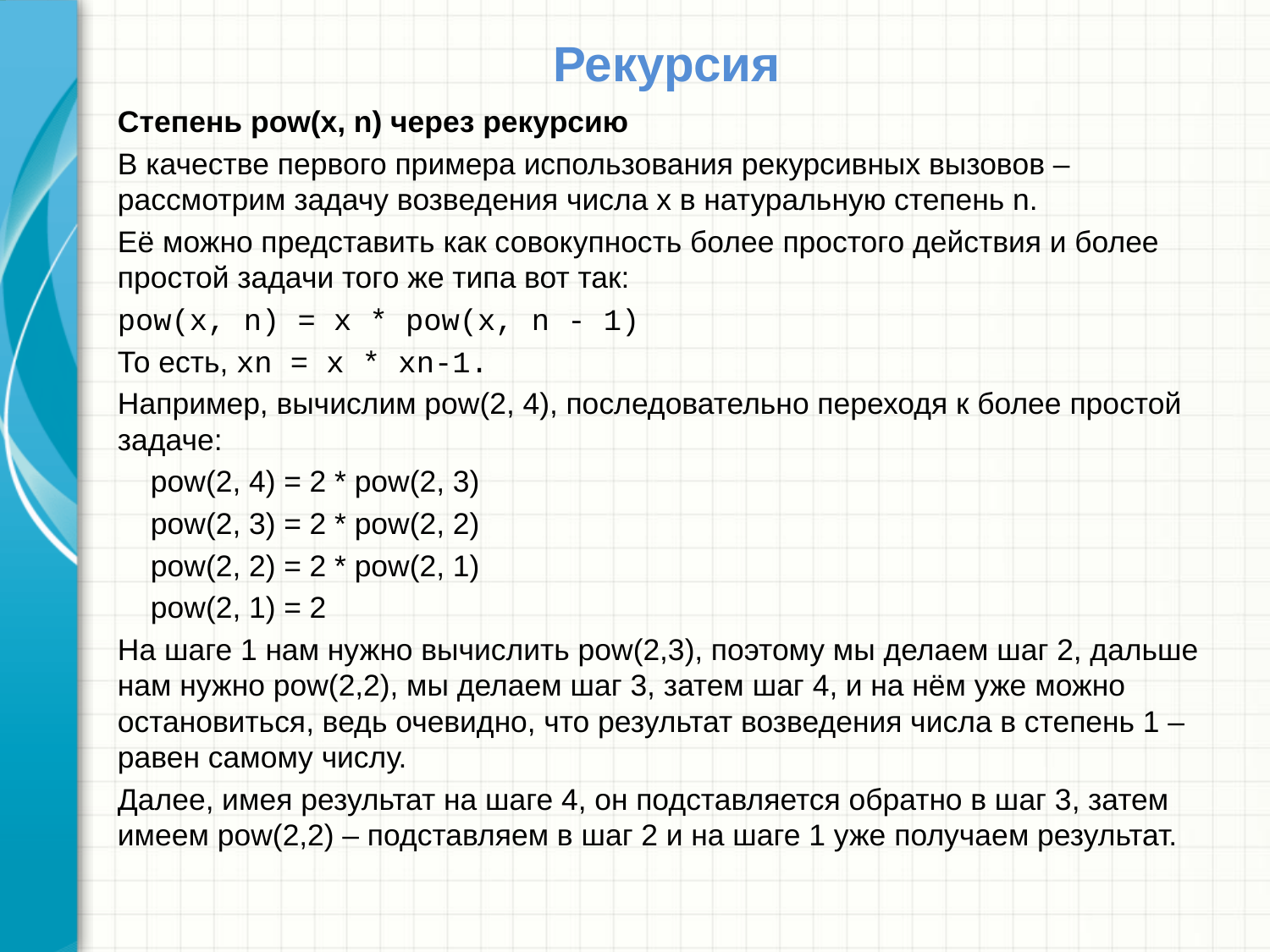

# Рекурсия
Степень pow(x, n) через рекурсию
В качестве первого примера использования рекурсивных вызовов – рассмотрим задачу возведения числа x в натуральную степень n.
Её можно представить как совокупность более простого действия и более простой задачи того же типа вот так:
pow(x, n) = x * pow(x, n - 1)
То есть, xn = x * xn-1.
Например, вычислим pow(2, 4), последовательно переходя к более простой задаче:
    pow(2, 4) = 2 * pow(2, 3)
    pow(2, 3) = 2 * pow(2, 2)
    pow(2, 2) = 2 * pow(2, 1)
    pow(2, 1) = 2
На шаге 1 нам нужно вычислить pow(2,3), поэтому мы делаем шаг 2, дальше нам нужно pow(2,2), мы делаем шаг 3, затем шаг 4, и на нём уже можно остановиться, ведь очевидно, что результат возведения числа в степень 1 – равен самому числу.
Далее, имея результат на шаге 4, он подставляется обратно в шаг 3, затем имеем pow(2,2) – подставляем в шаг 2 и на шаге 1 уже получаем результат.